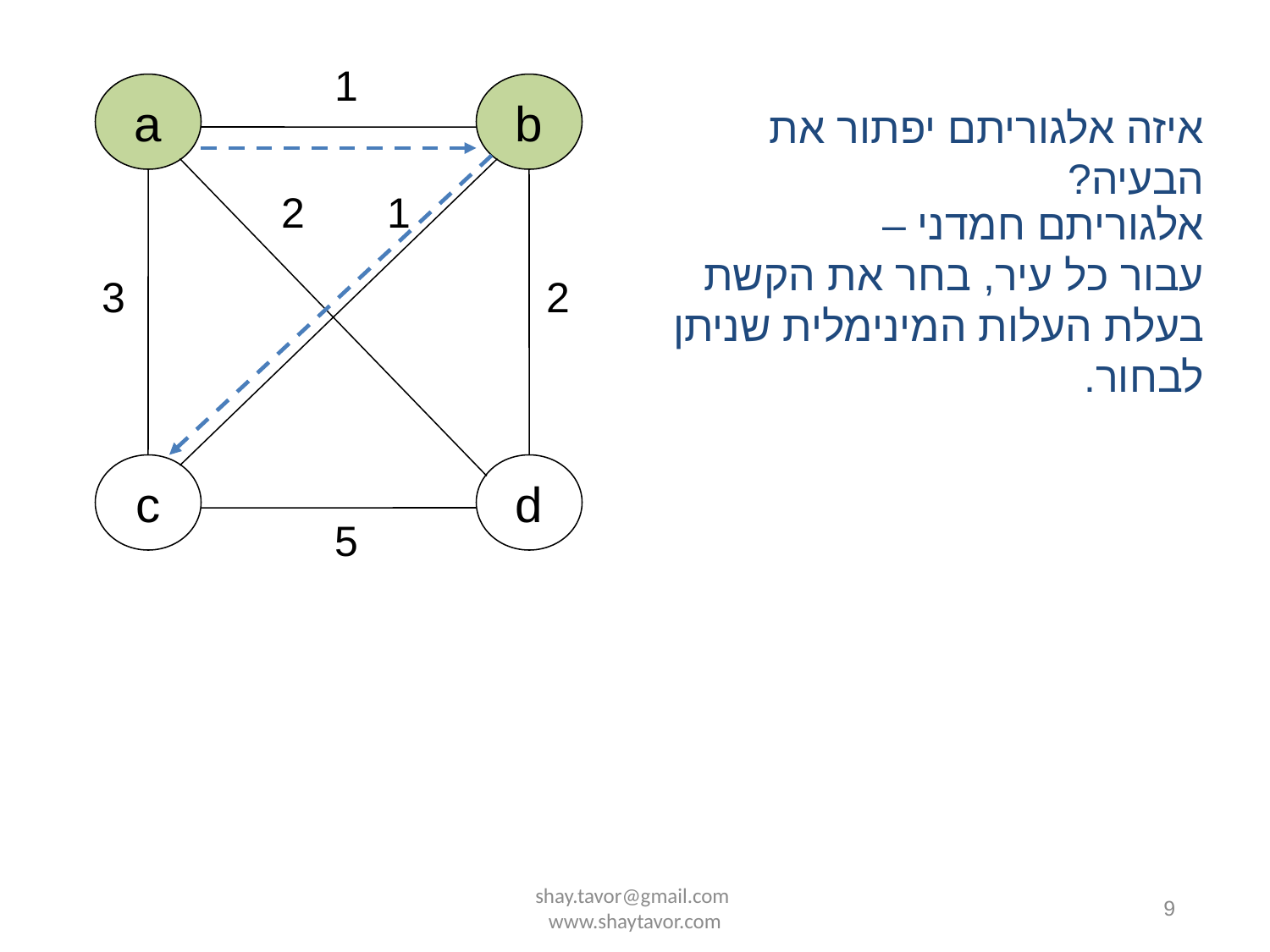

1
a
b
איזה אלגוריתם יפתור את הבעיה?

2
1
אלגוריתם חמדני –
עבור כל עיר, בחר את הקשת בעלת העלות המינימלית שניתן לבחור.
3
2
c
d

5
shay.tavor@gmail.com  www.shaytavor.com
9